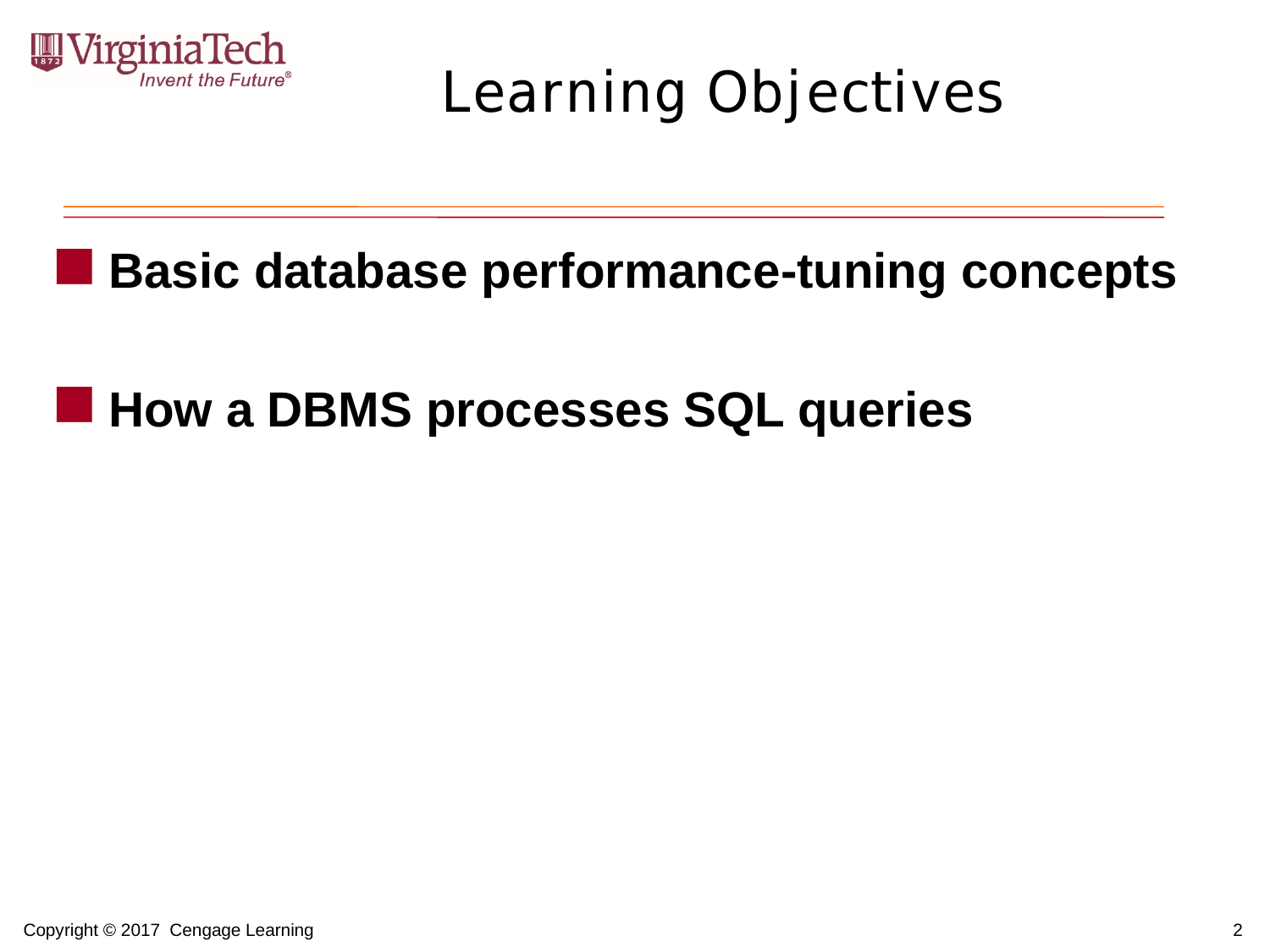

# Learning Objectives
Basic database performance-tuning concepts

How a DBMS processes SQL queries

2
Copyright © 2017  Cengage Learning